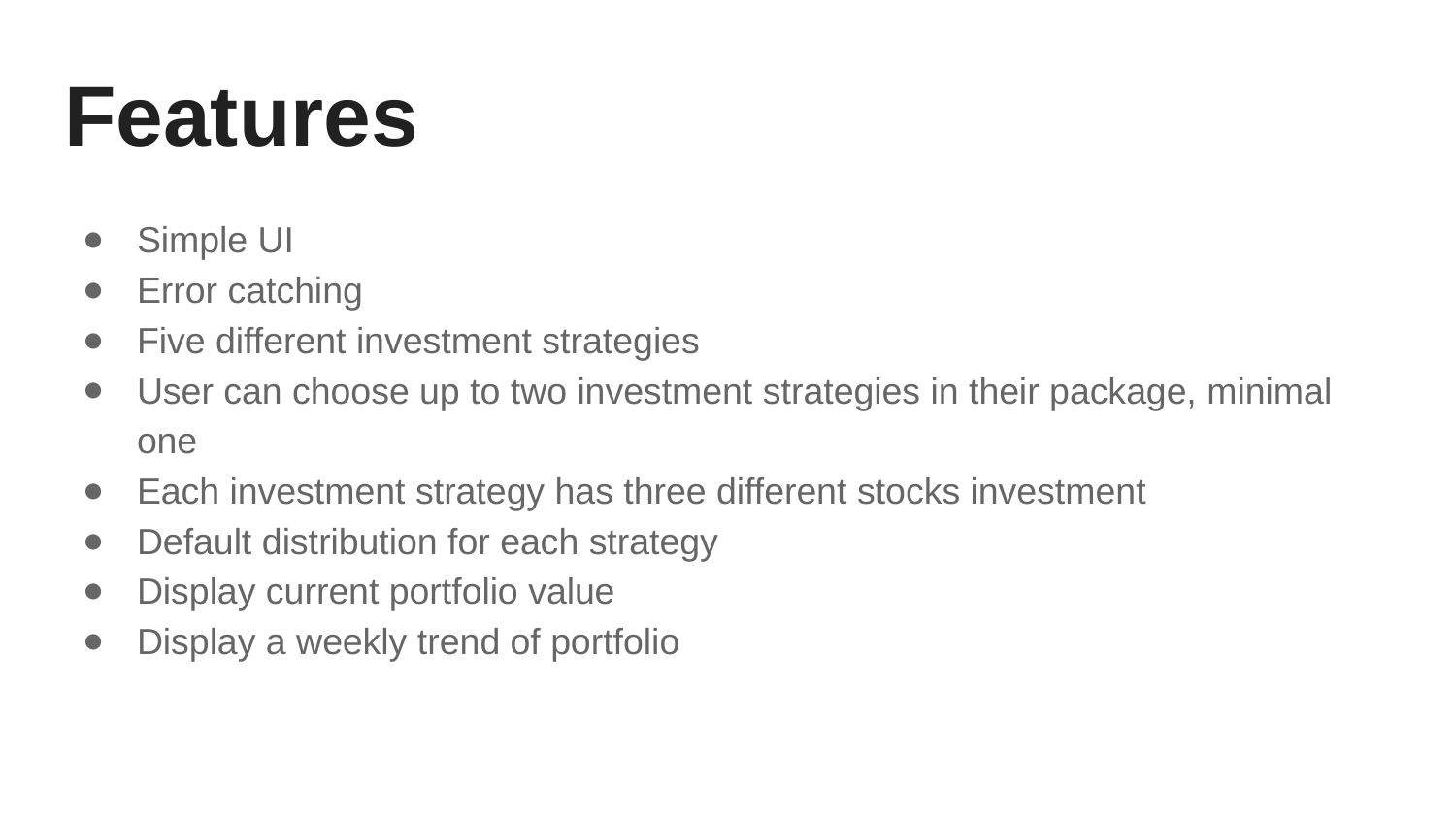

# Features
Simple UI
Error catching
Five different investment strategies
User can choose up to two investment strategies in their package, minimal one
Each investment strategy has three different stocks investment
Default distribution for each strategy
Display current portfolio value
Display a weekly trend of portfolio